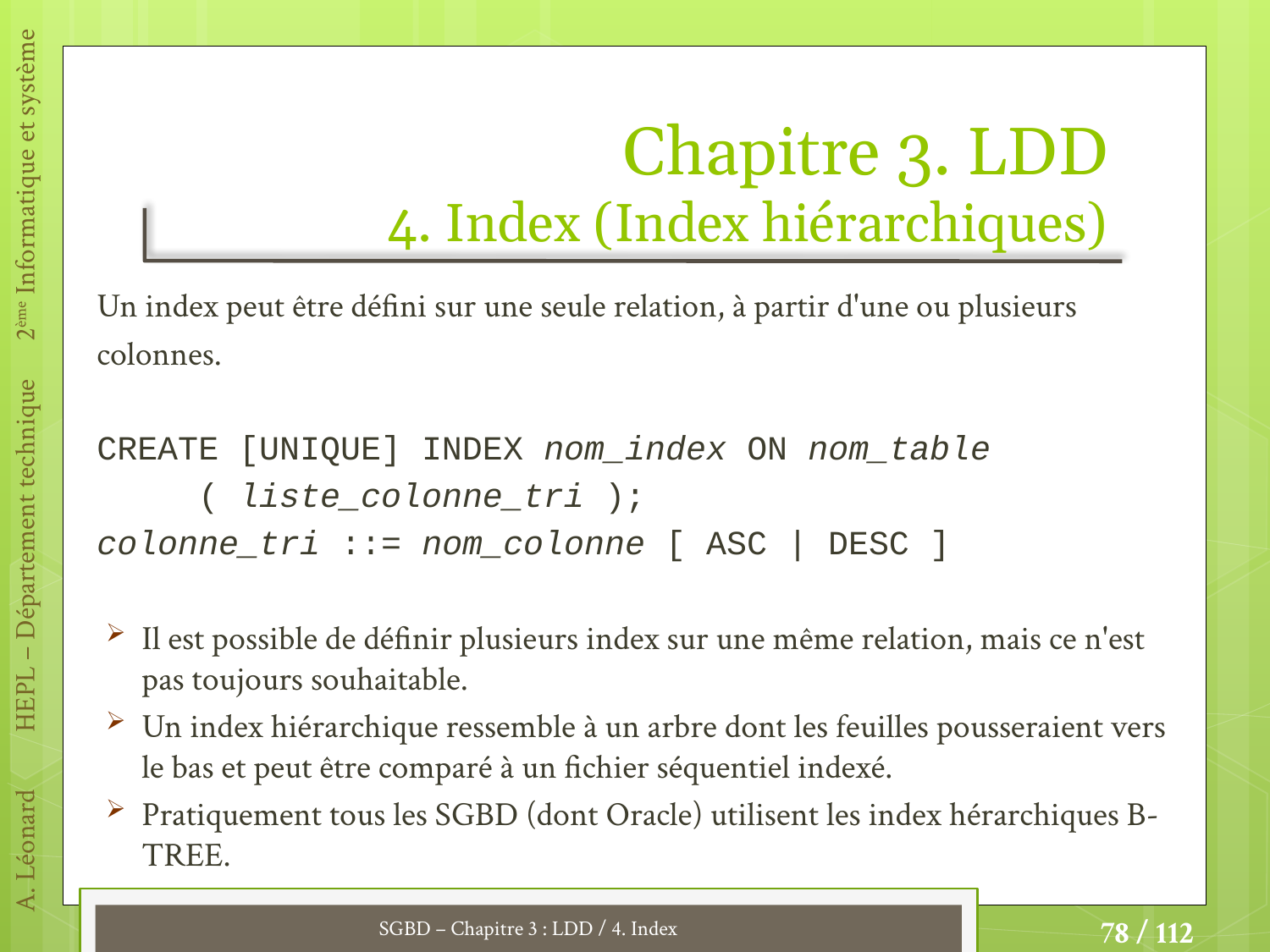

# Chapitre 3. LDD 4. Index (Index hiérarchiques)
Un index peut être défini sur une seule relation, à partir d'une ou plusieurs colonnes.

CREATE [UNIQUE] INDEX nom_index ON nom_table
     ( liste_colonne_tri );
colonne_tri ::= nom_colonne [ ASC | DESC ]

Il est possible de définir plusieurs index sur une même relation, mais ce n'est pas toujours souhaitable.
Un index hiérarchique ressemble à un arbre dont les feuilles pousseraient vers le bas et peut être comparé à un fichier séquentiel indexé.
Pratiquement tous les SGBD (dont Oracle) utilisent les index hérarchiques B-TREE.
SGBD – Chapitre 3 : LDD / 4. Index